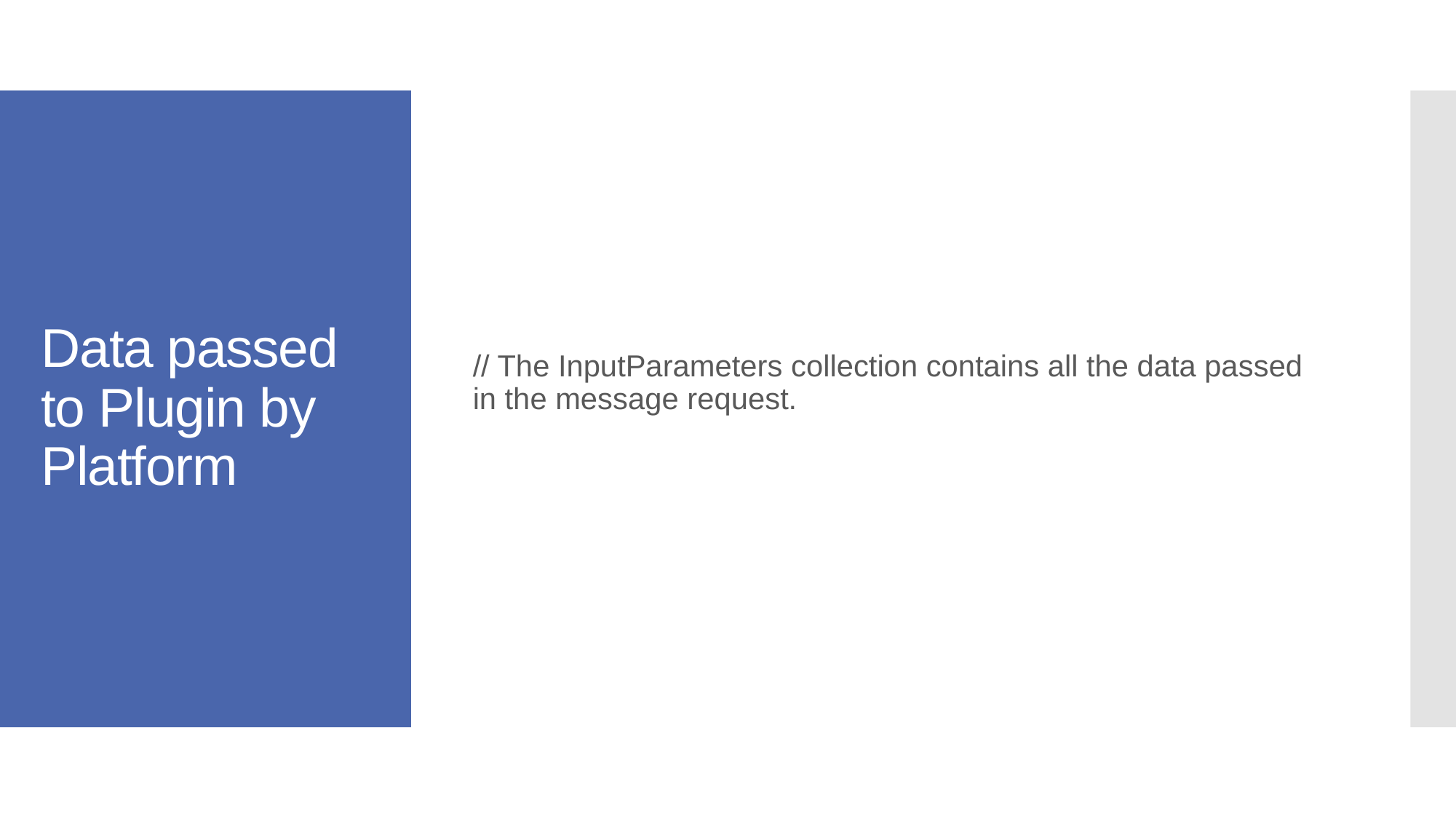

// The InputParameters collection contains all the data passed in the message request.

# Data passed to Plugin by Platform